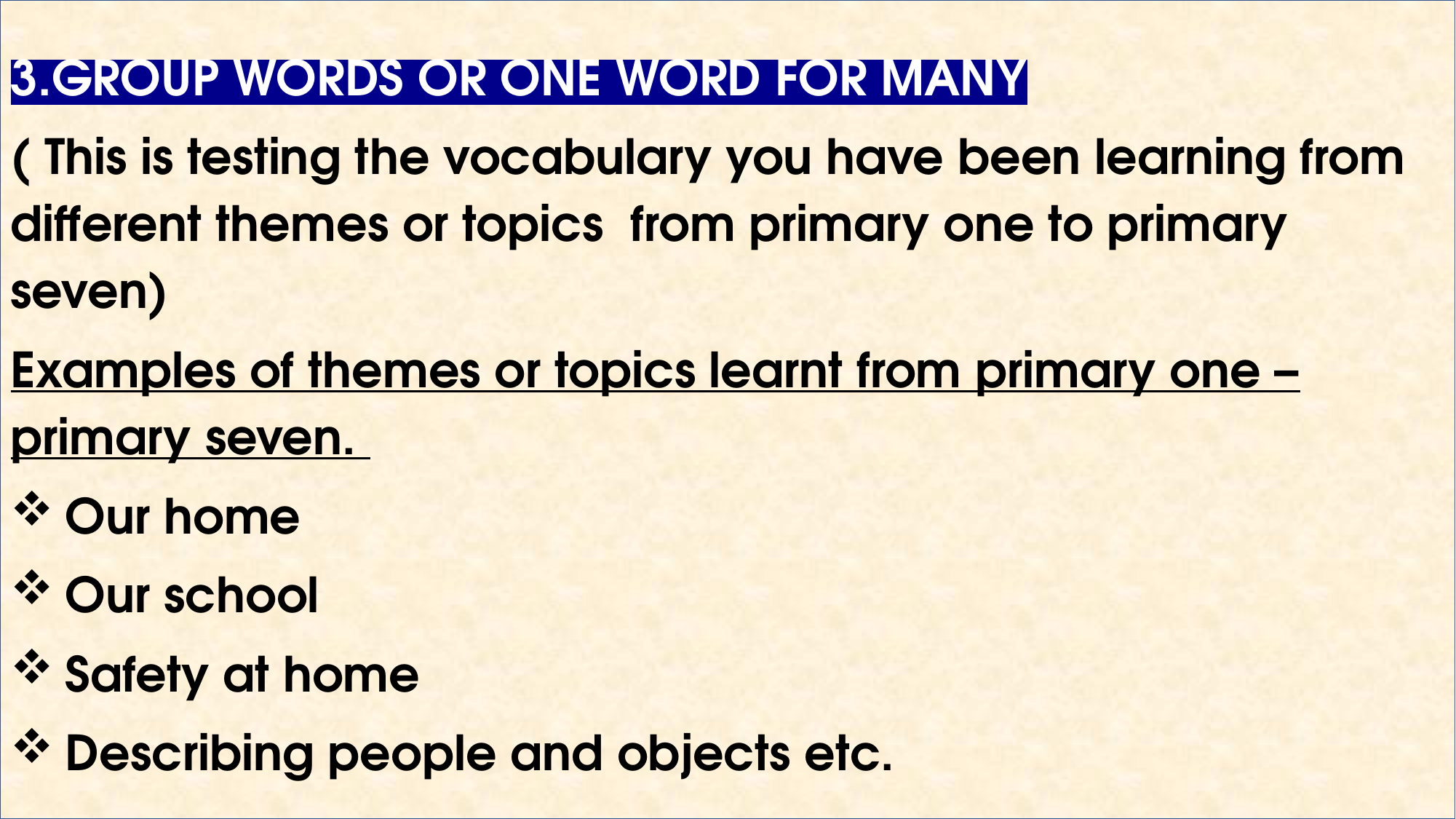

GROUP WORDS OR ONE WORD FOR MANY
( This is testing the vocabulary you have been learning from different themes or topics  from primary one to primary seven)
Examples of themes or topics learnt from primary one – primary seven.
Our home
Our school
Safety at home
Describing people and objects etc.